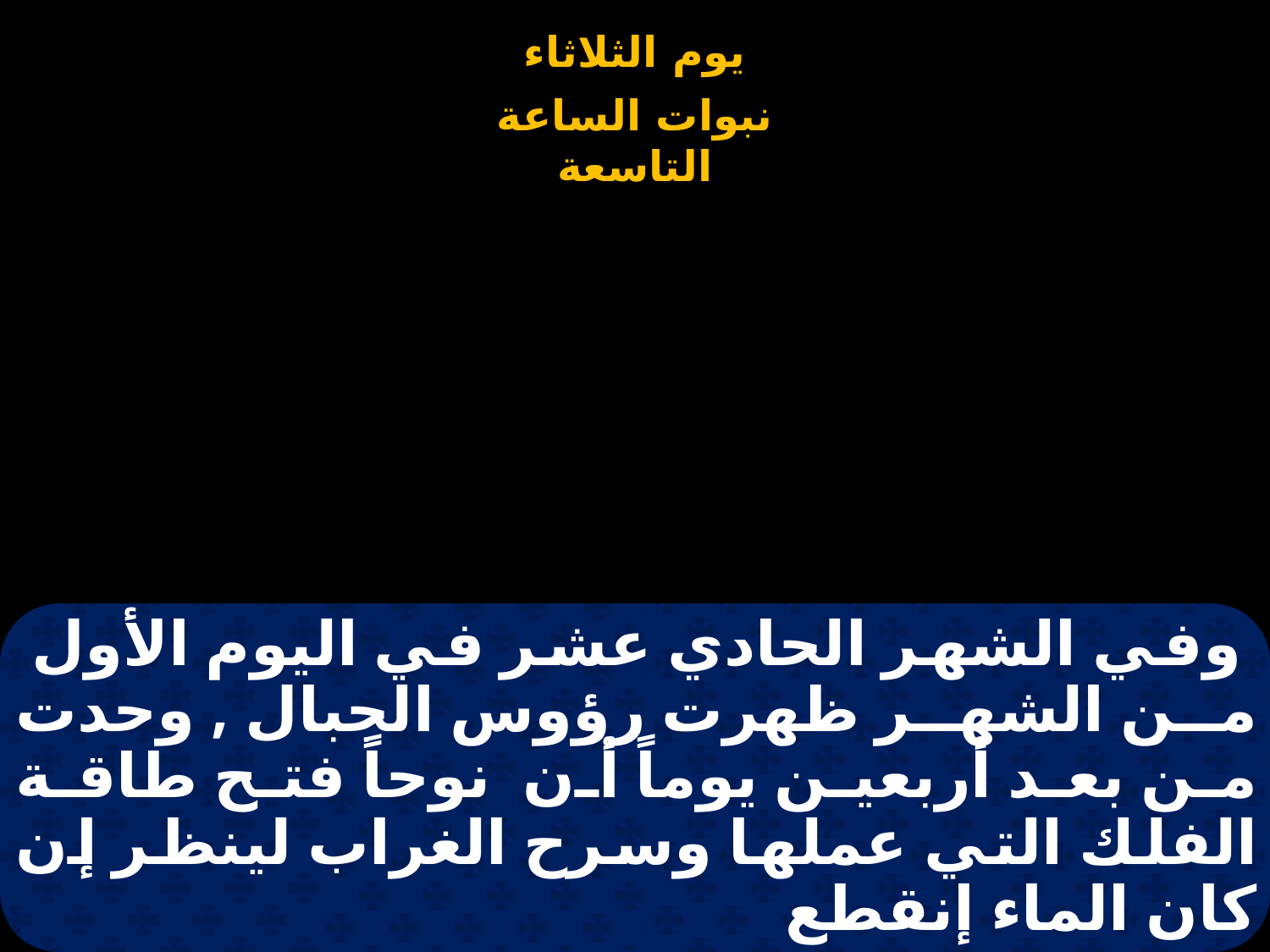

# وفي الشهر الحادي عشر في اليوم الأول  من الشهر ظهرت رؤوس الجبال , وحدت من بعد أربعين يوماً أن  نوحاً فتح طاقة الفلك التي عملها وسرح الغراب لينظر إن كان الماء إنقطع